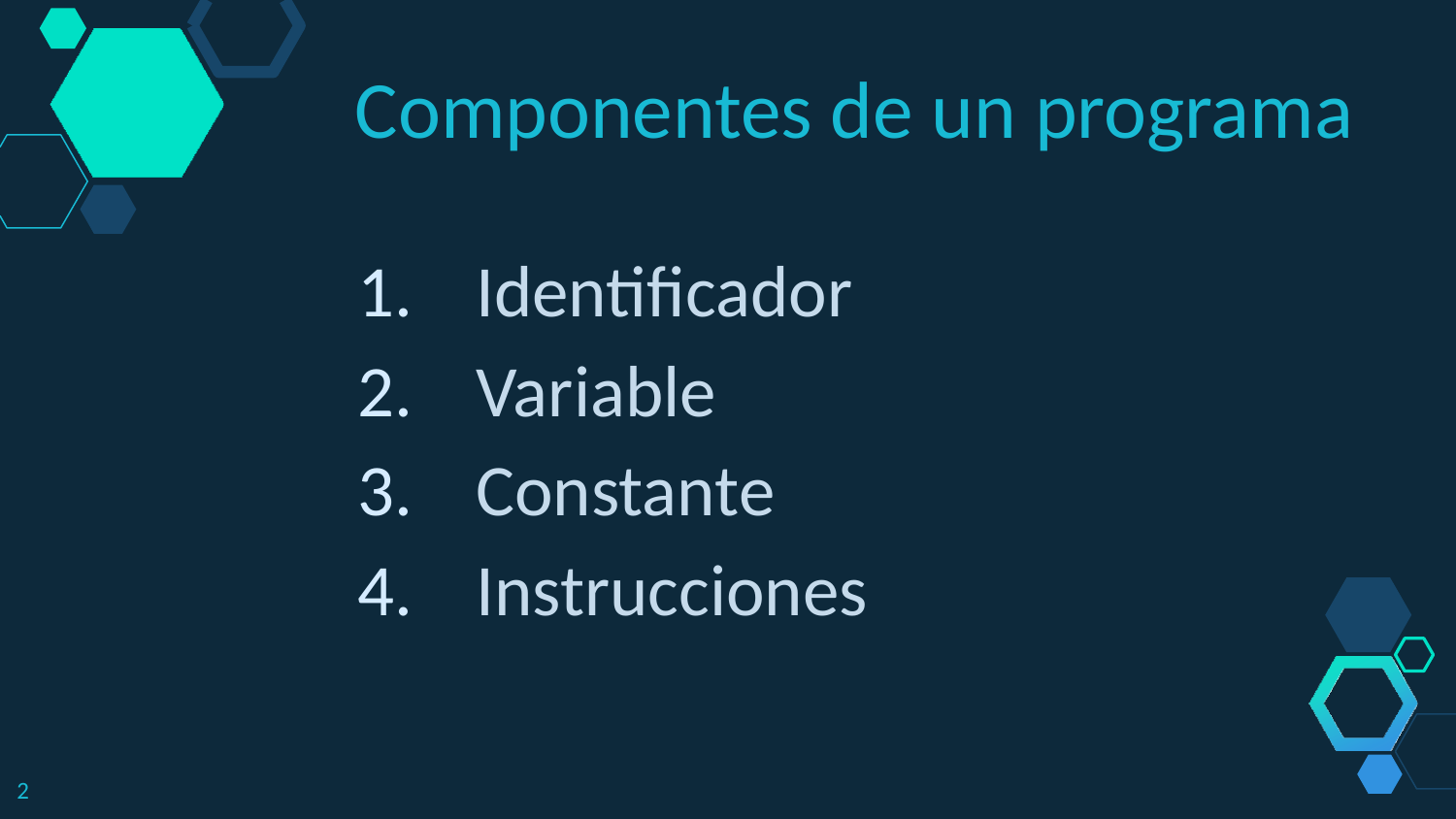

Componentes de un programa

Identificador
Variable
Constante
Instrucciones

2